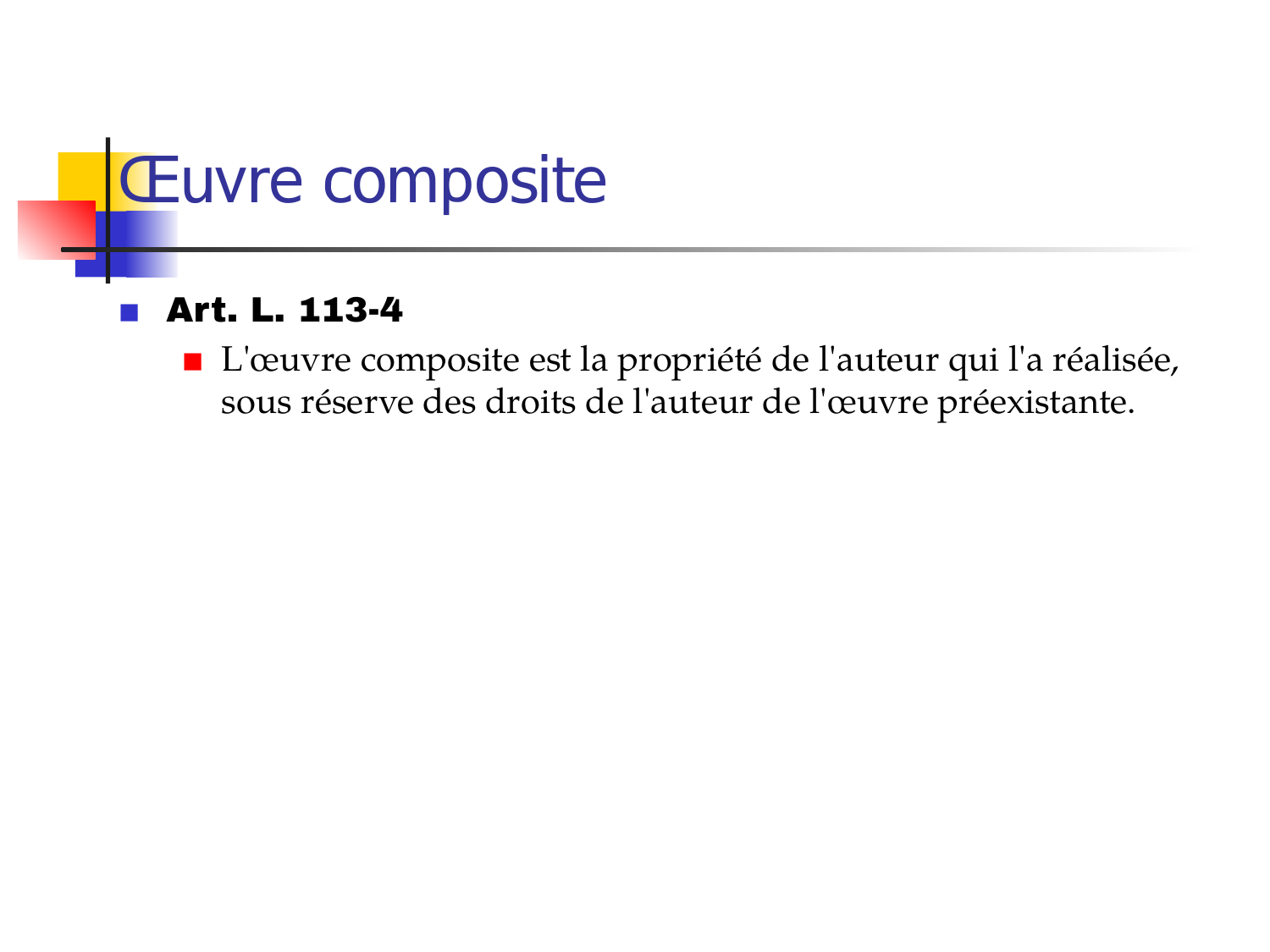

# Œuvre composite
Art. L. 113-4
L'œuvre composite est la propriété de l'auteur qui l'a réalisée, sous réserve des droits de l'auteur de l'œuvre préexistante.